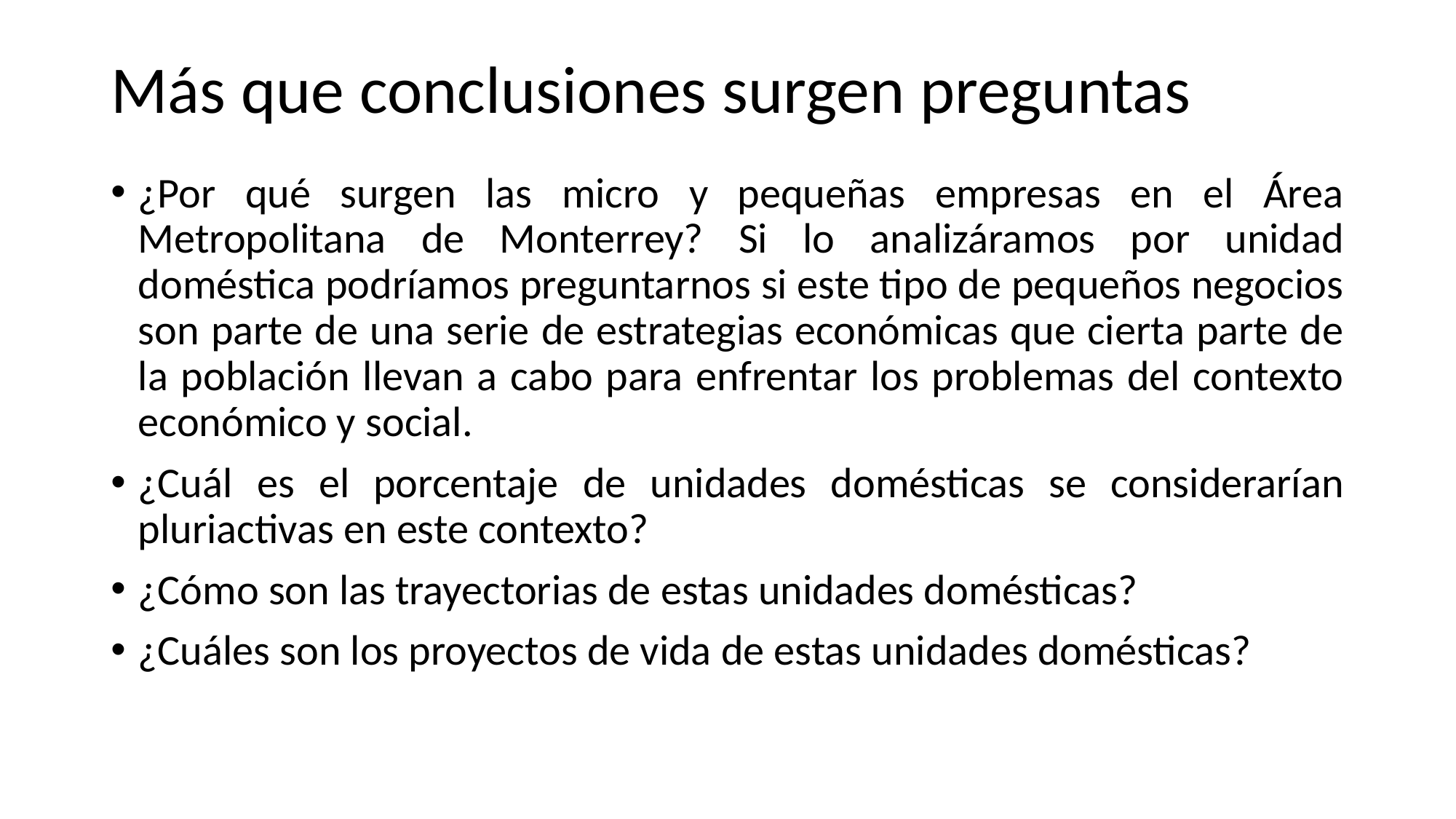

# Más que conclusiones surgen preguntas
¿Por qué surgen las micro y pequeñas empresas en el Área Metropolitana de Monterrey? Si lo analizáramos por unidad doméstica podríamos preguntarnos si este tipo de pequeños negocios son parte de una serie de estrategias económicas que cierta parte de la población llevan a cabo para enfrentar los problemas del contexto económico y social.
¿Cuál es el porcentaje de unidades domésticas se considerarían pluriactivas en este contexto?
¿Cómo son las trayectorias de estas unidades domésticas?
¿Cuáles son los proyectos de vida de estas unidades domésticas?